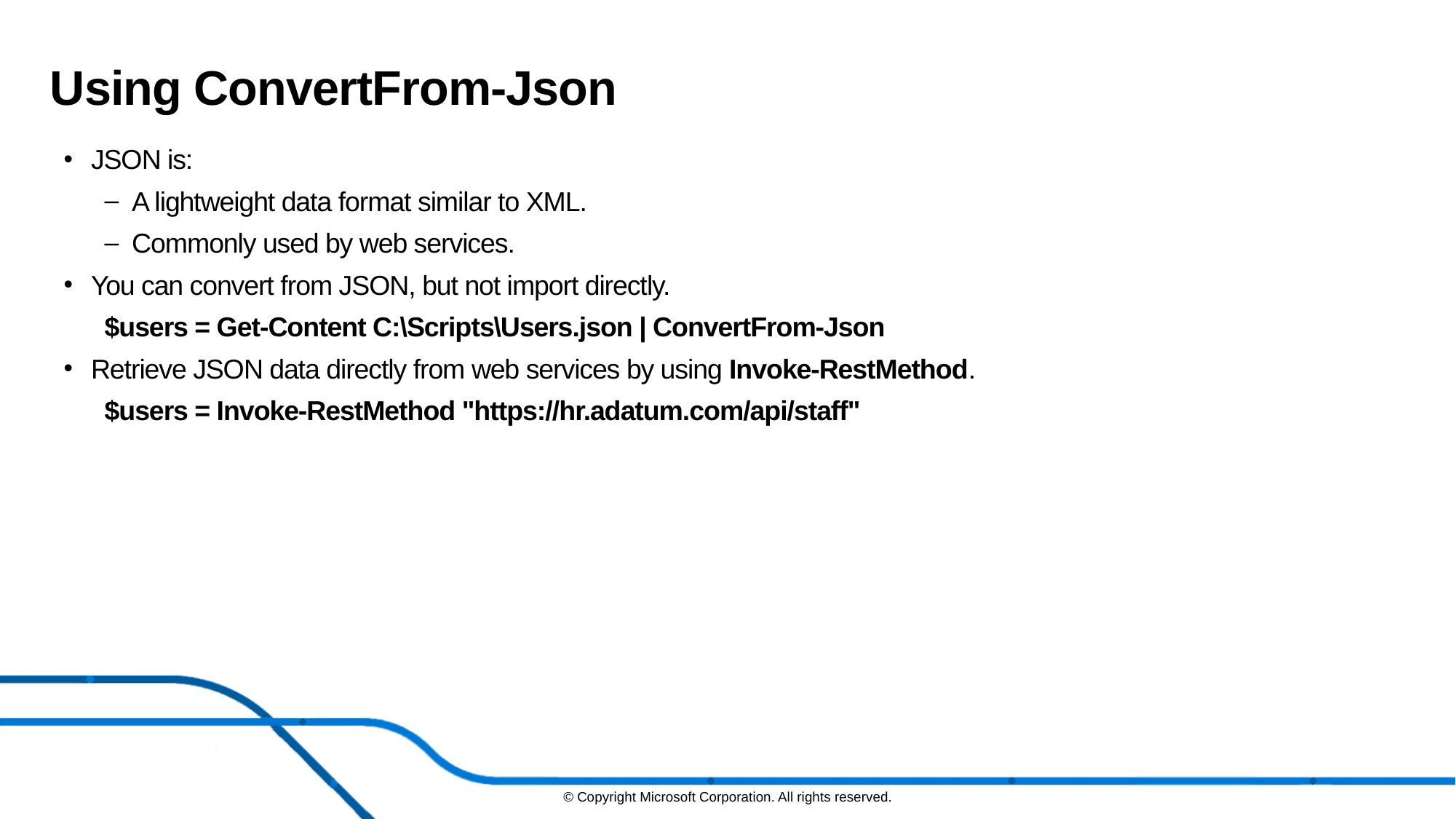

# Using ConvertFrom-Json
JSON is:
A lightweight data format similar to XML.
Commonly used by web services.
You can convert from JSON, but not import directly.
$users = Get-Content C:\Scripts\Users.json | ConvertFrom-Json
Retrieve JSON data directly from web services by using Invoke-RestMethod.
$users = Invoke-RestMethod "https://hr.adatum.com/api/staff"